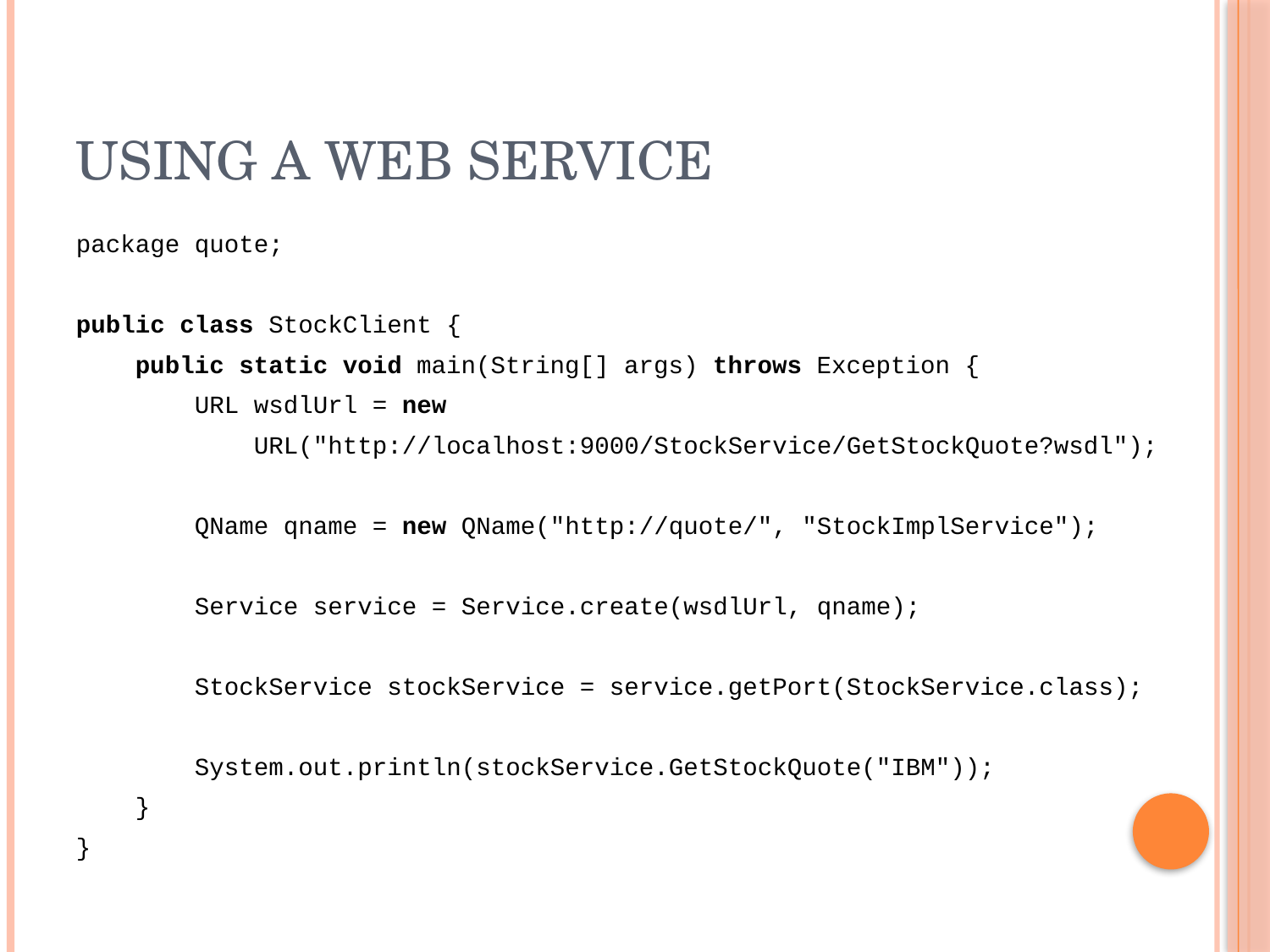

# Using a Web Service
package quote;

public class StockClient {
    public static void main(String[] args) throws Exception {
        URL wsdlUrl = new
            URL("http://localhost:9000/StockService/GetStockQuote?wsdl");

        QName qname = new QName("http://quote/", "StockImplService");

        Service service = Service.create(wsdlUrl, qname);

        StockService stockService = service.getPort(StockService.class);

        System.out.println(stockService.GetStockQuote("IBM"));
    }
}